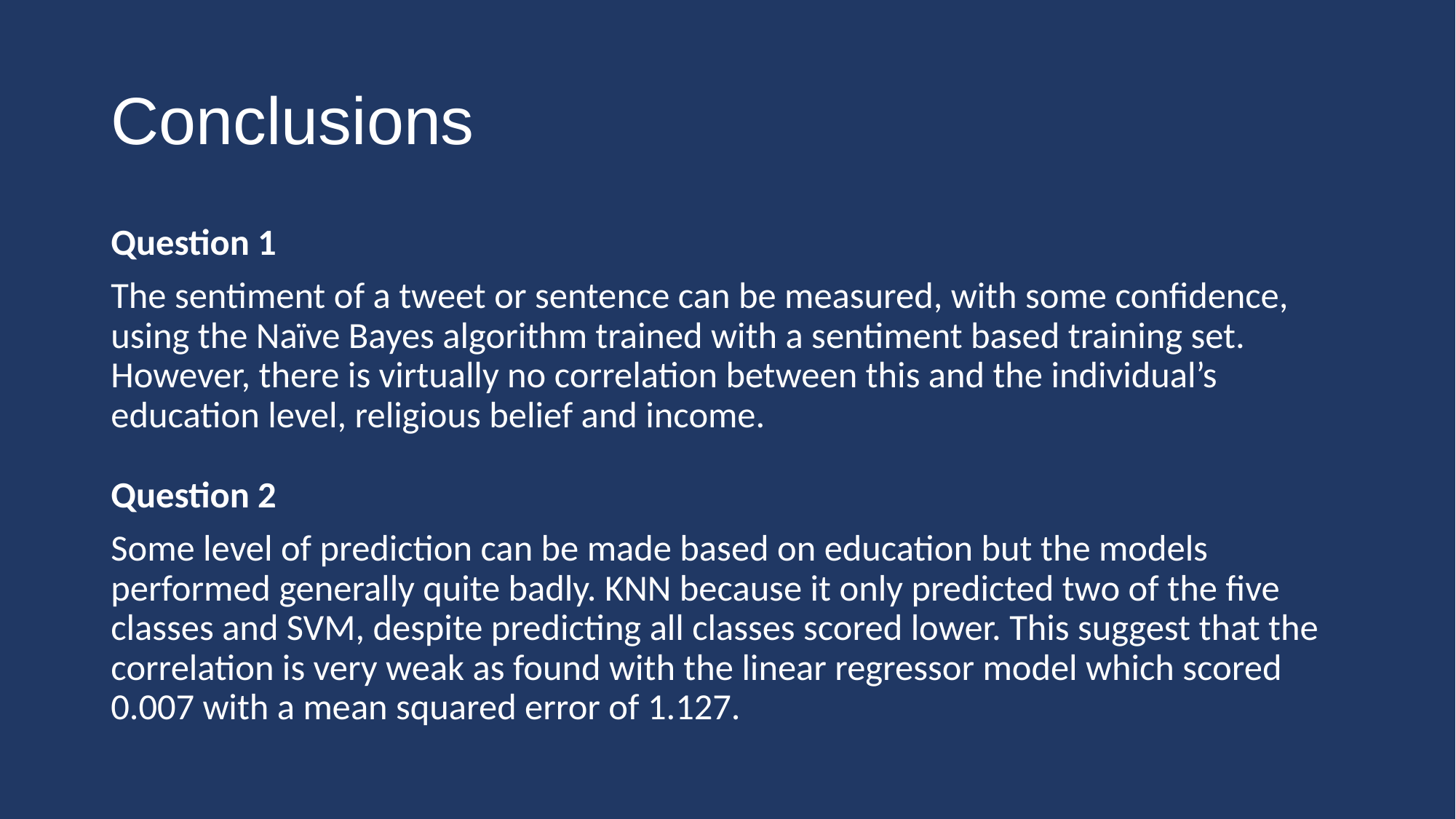

# Conclusions
Question 1
The sentiment of a tweet or sentence can be measured, with some confidence, using the Naïve Bayes algorithm trained with a sentiment based training set. However, there is virtually no correlation between this and the individual’s education level, religious belief and income.

Question 2
Some level of prediction can be made based on education but the models performed generally quite badly. KNN because it only predicted two of the five classes and SVM, despite predicting all classes scored lower. This suggest that the correlation is very weak as found with the linear regressor model which scored 0.007 with a mean squared error of 1.127.